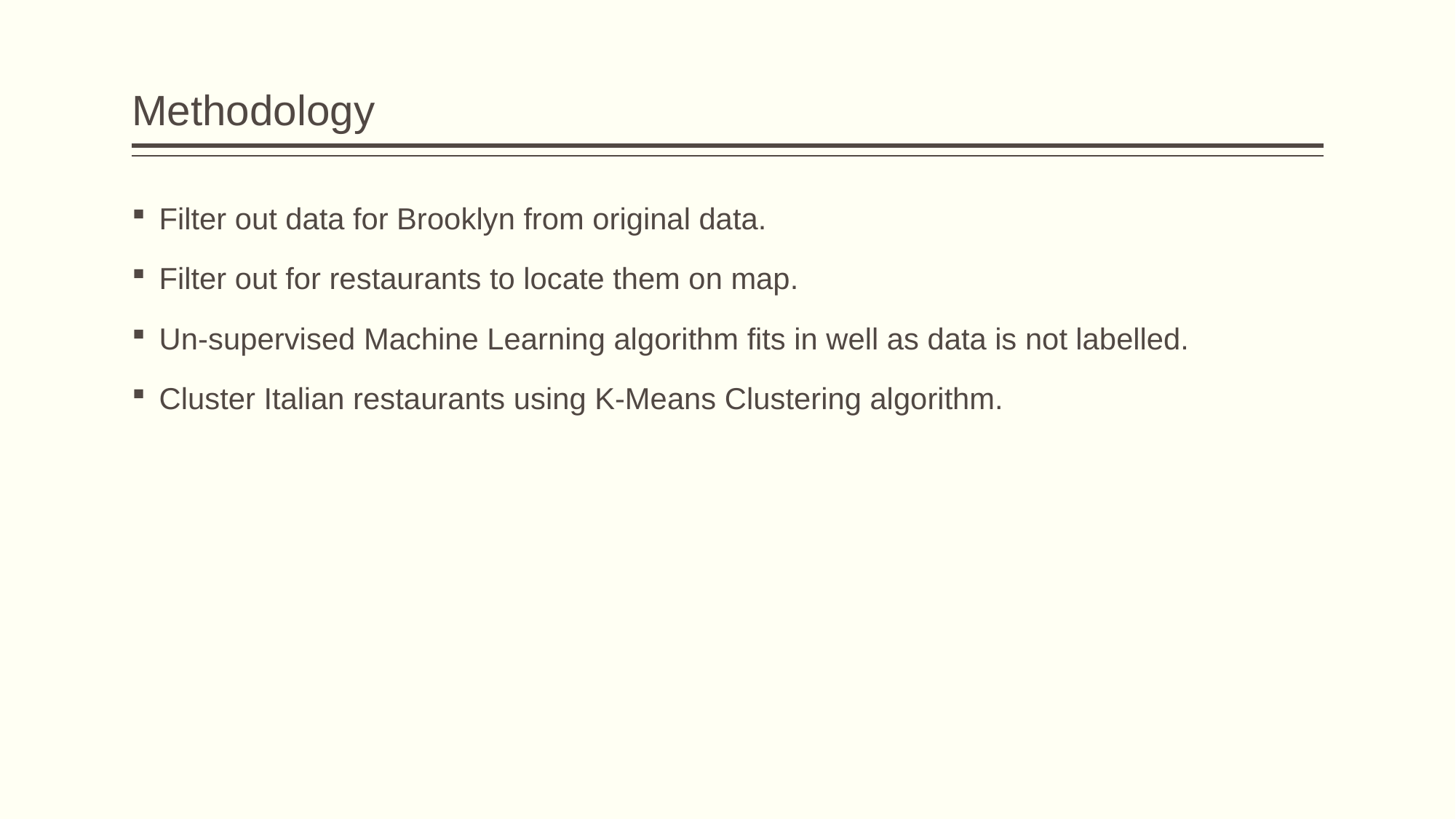

# Methodology
Filter out data for Brooklyn from original data.
Filter out for restaurants to locate them on map.
Un-supervised Machine Learning algorithm fits in well as data is not labelled.
Cluster Italian restaurants using K-Means Clustering algorithm.